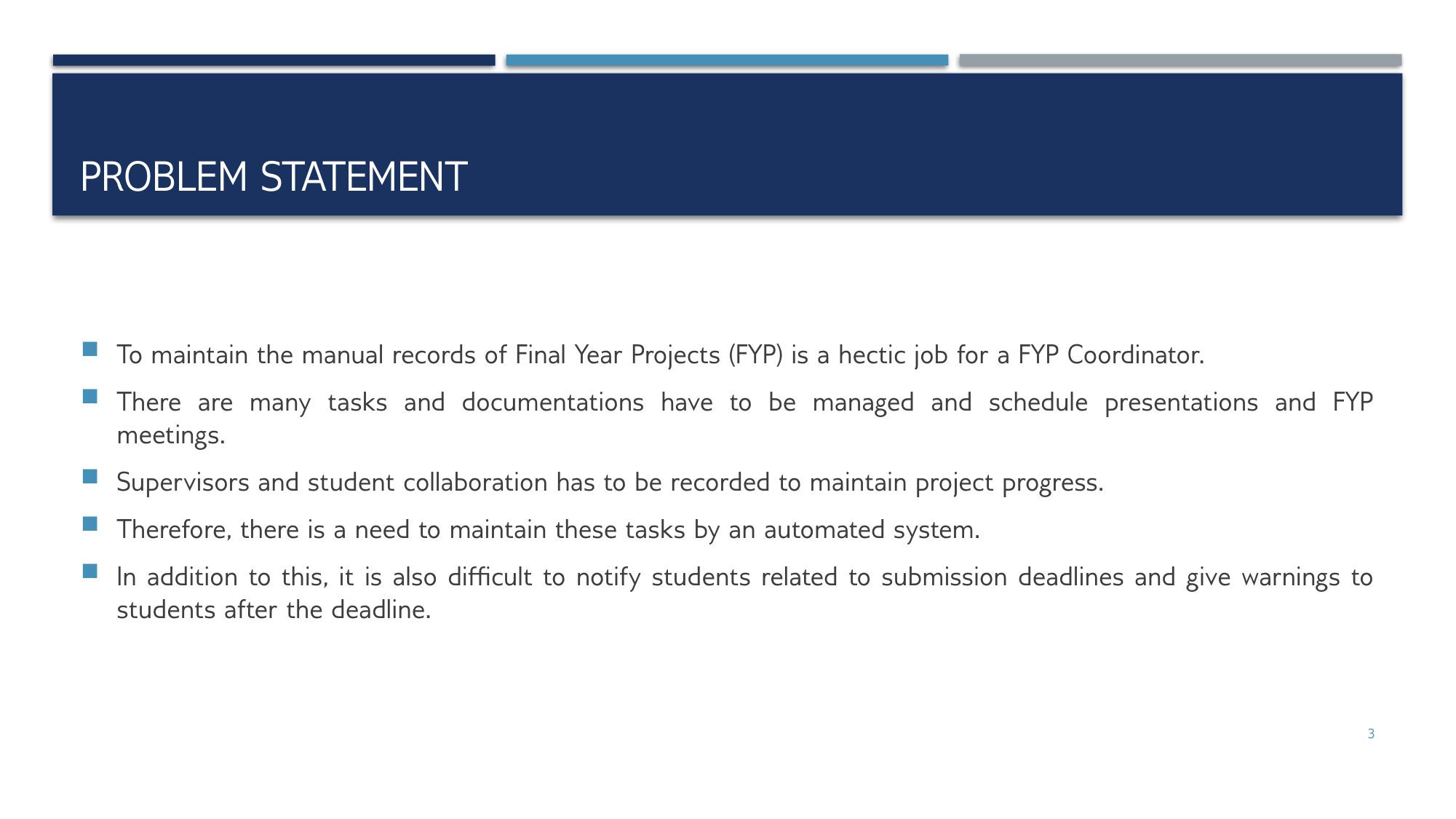

# Problem Statement
To maintain the manual records of Final Year Projects (FYP) is a hectic job for a FYP Coordinator.
There are many tasks and documentations have to be managed and schedule presentations and FYP meetings.
Supervisors and student collaboration has to be recorded to maintain project progress.
Therefore, there is a need to maintain these tasks by an automated system.
In addition to this, it is also difficult to notify students related to submission deadlines and give warnings to students after the deadline.
3